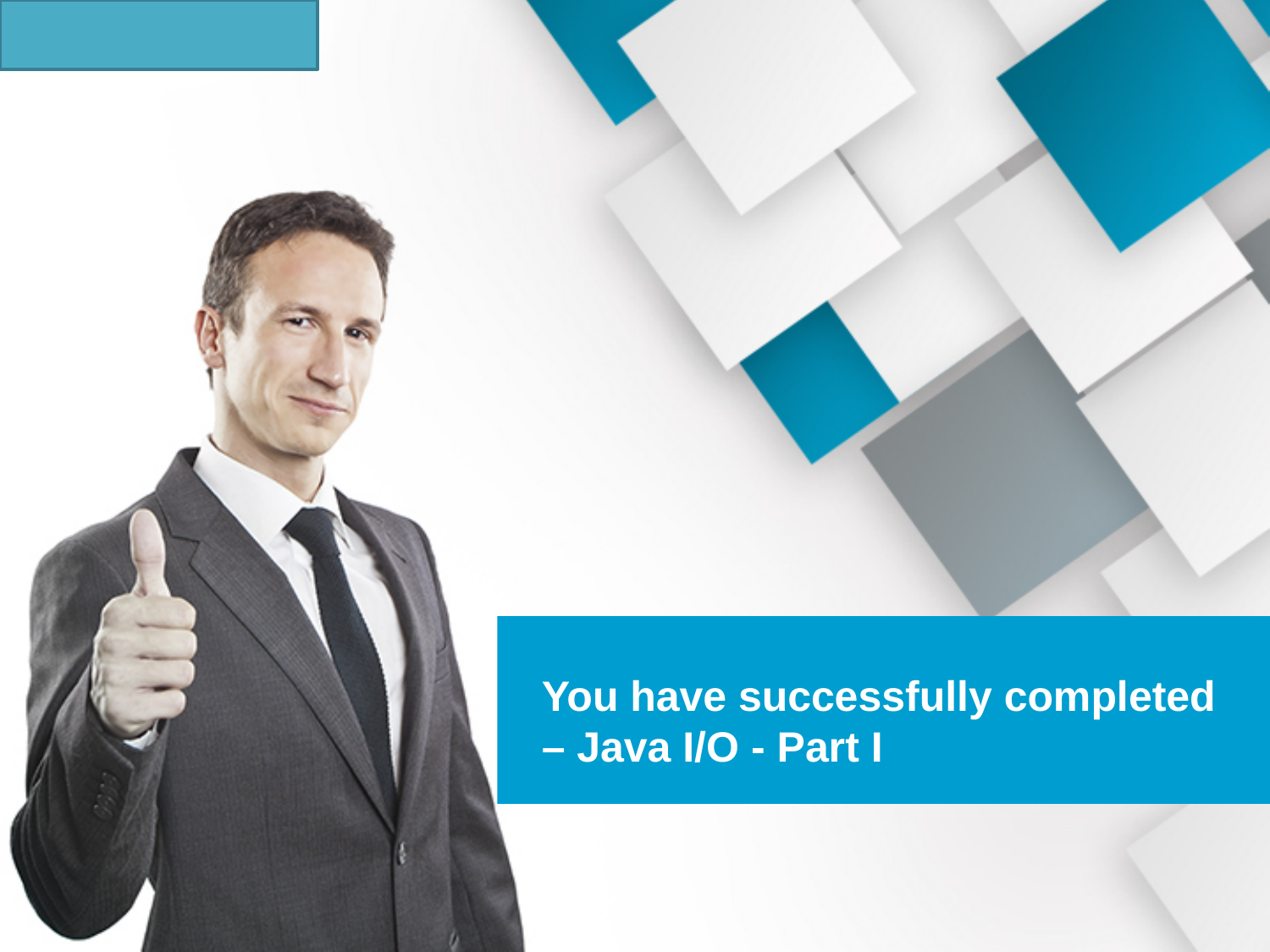

You have successfully completed – Java I/O - Part I